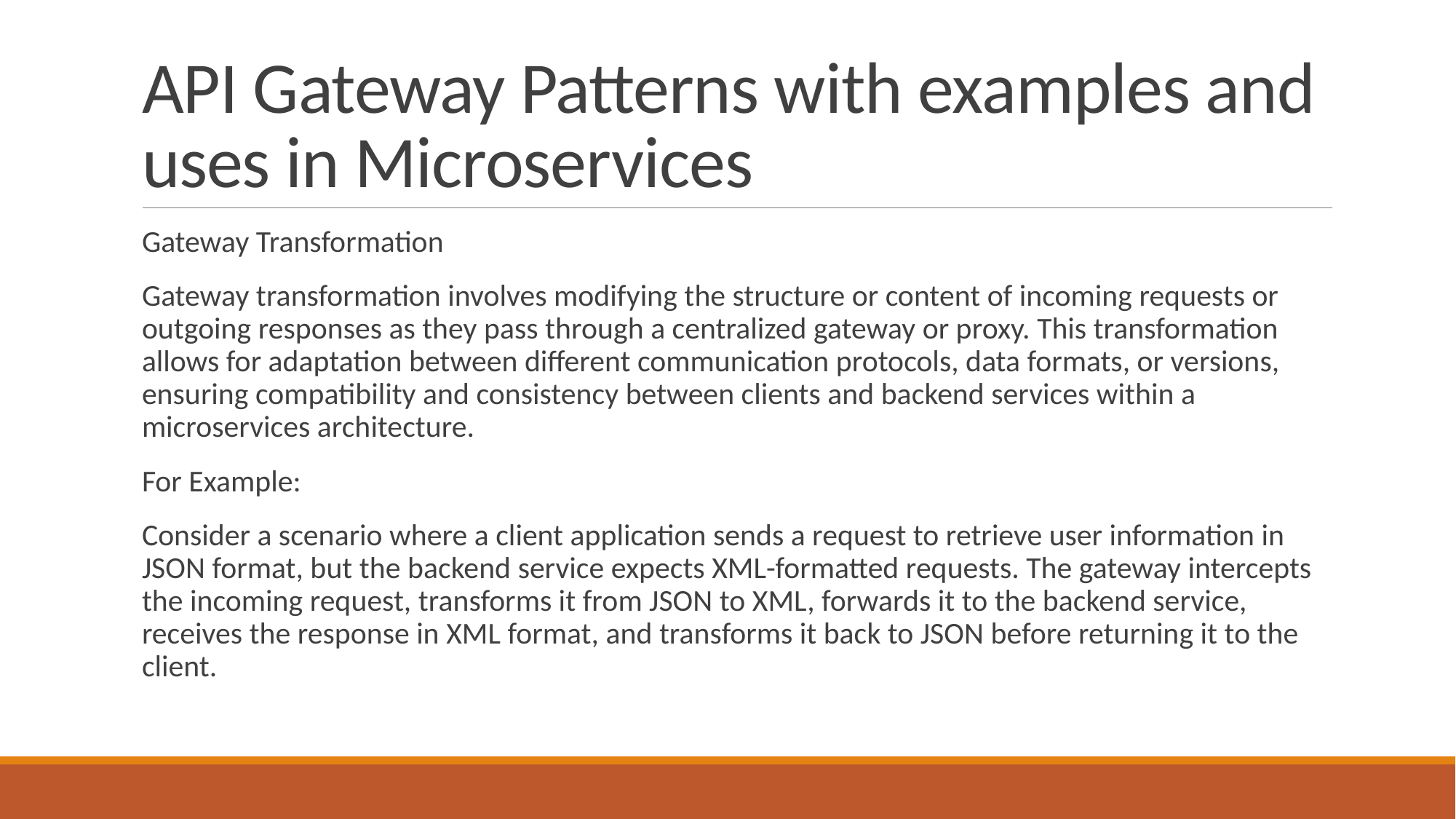

# API Gateway Patterns with examples and uses in Microservices
Gateway Transformation
Gateway transformation involves modifying the structure or content of incoming requests or outgoing responses as they pass through a centralized gateway or proxy. This transformation allows for adaptation between different communication protocols, data formats, or versions, ensuring compatibility and consistency between clients and backend services within a microservices architecture.
For Example:
Consider a scenario where a client application sends a request to retrieve user information in JSON format, but the backend service expects XML-formatted requests. The gateway intercepts the incoming request, transforms it from JSON to XML, forwards it to the backend service, receives the response in XML format, and transforms it back to JSON before returning it to the client.